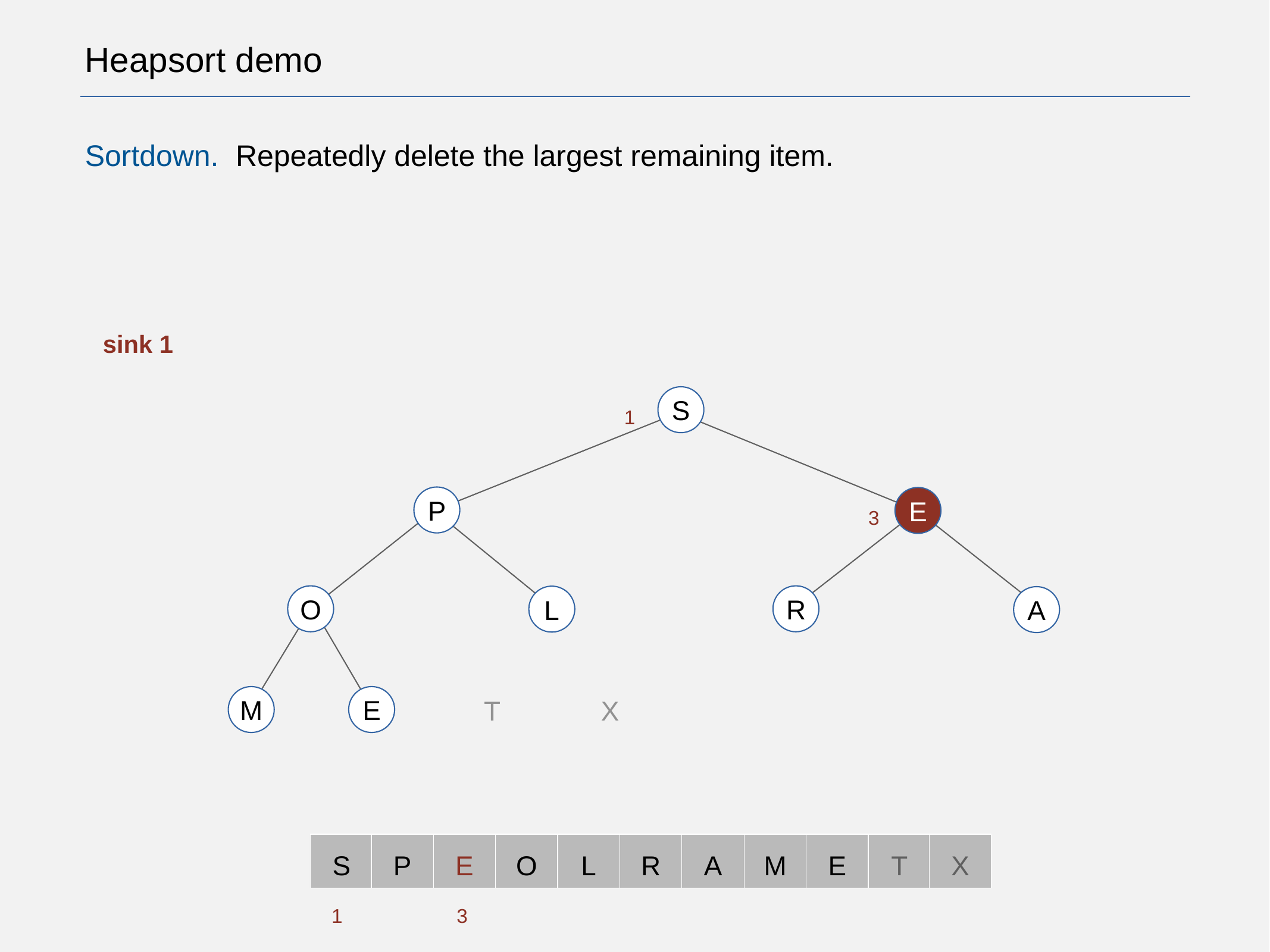

# Heapsort demo
Sortdown.  Repeatedly delete the largest remaining item.
sink 1
S
1

P
E
3

O
R
L
A

M
E
T
X
S
P
E
O
L
R
A
M
E
T
X
1
3